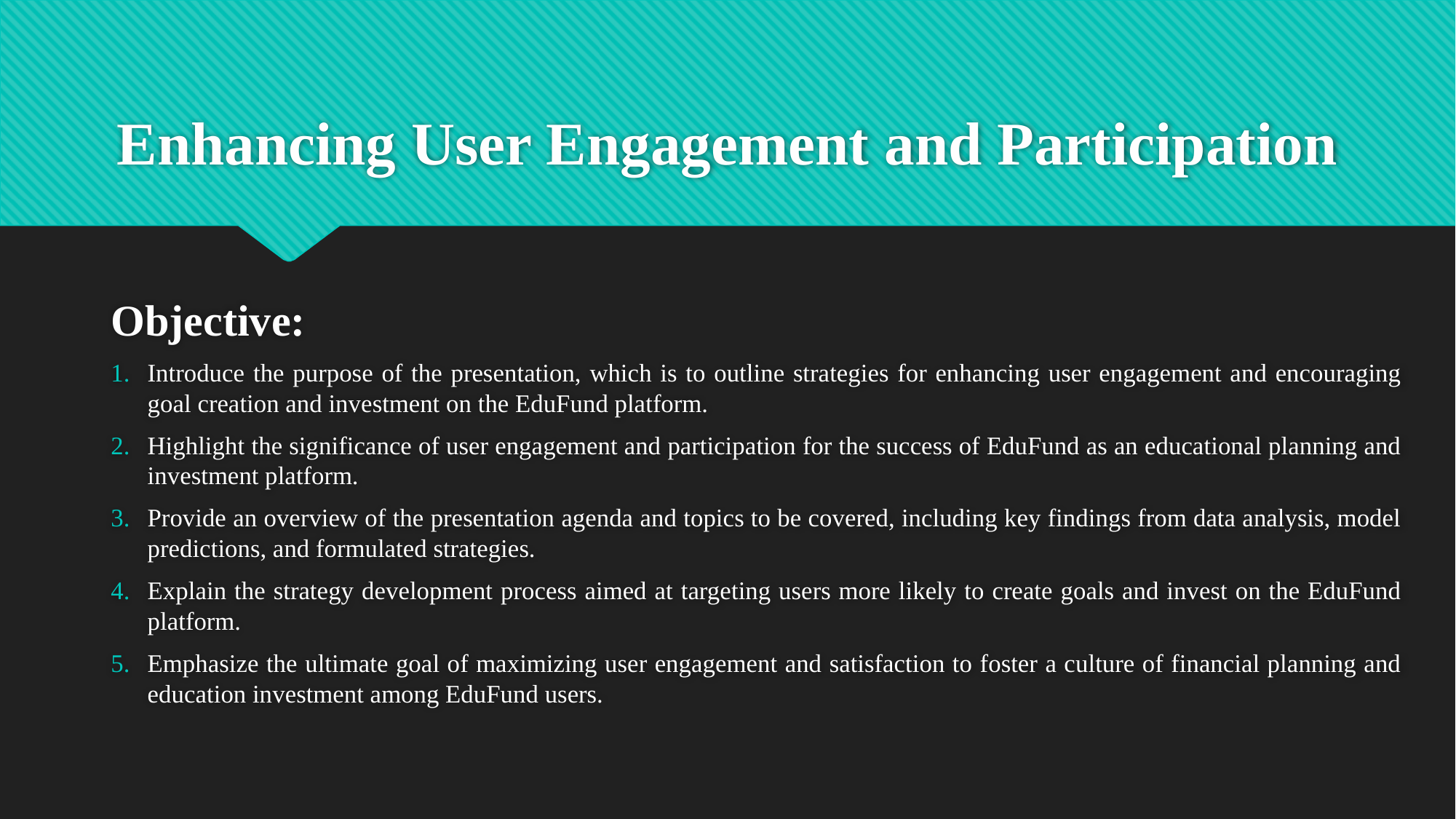

# Enhancing User Engagement and Participation
Objective:
Introduce the purpose of the presentation, which is to outline strategies for enhancing user engagement and encouraging goal creation and investment on the EduFund platform.
Highlight the significance of user engagement and participation for the success of EduFund as an educational planning and investment platform.
Provide an overview of the presentation agenda and topics to be covered, including key findings from data analysis, model predictions, and formulated strategies.
Explain the strategy development process aimed at targeting users more likely to create goals and invest on the EduFund platform.
Emphasize the ultimate goal of maximizing user engagement and satisfaction to foster a culture of financial planning and education investment among EduFund users.